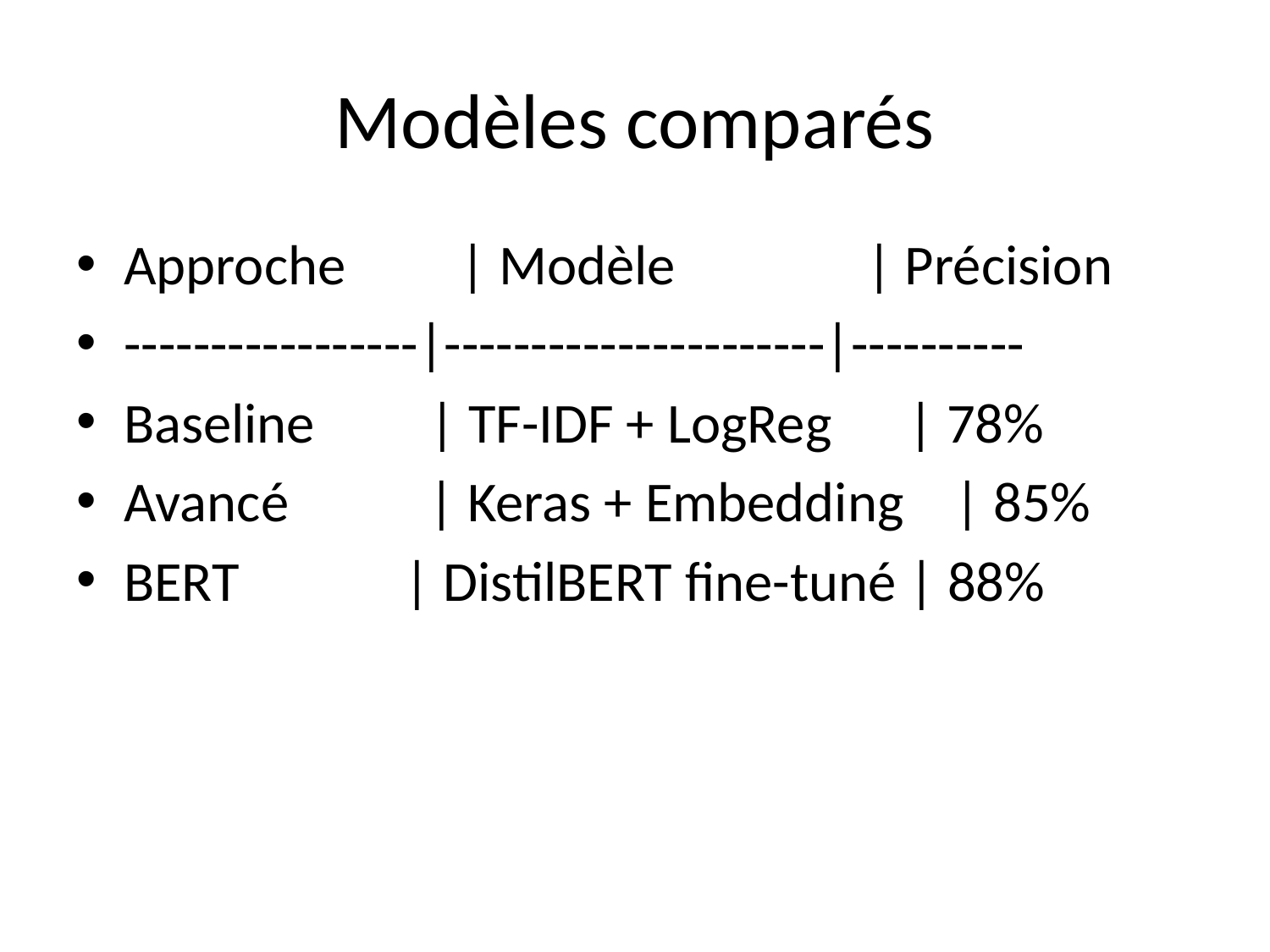

# Modèles comparés
Approche         | Modèle               | Précision
-----------------|----------------------|----------
Baseline         | TF-IDF + LogReg      | 78%
Avancé           | Keras + Embedding    | 85%
BERT             | DistilBERT fine-tuné | 88%